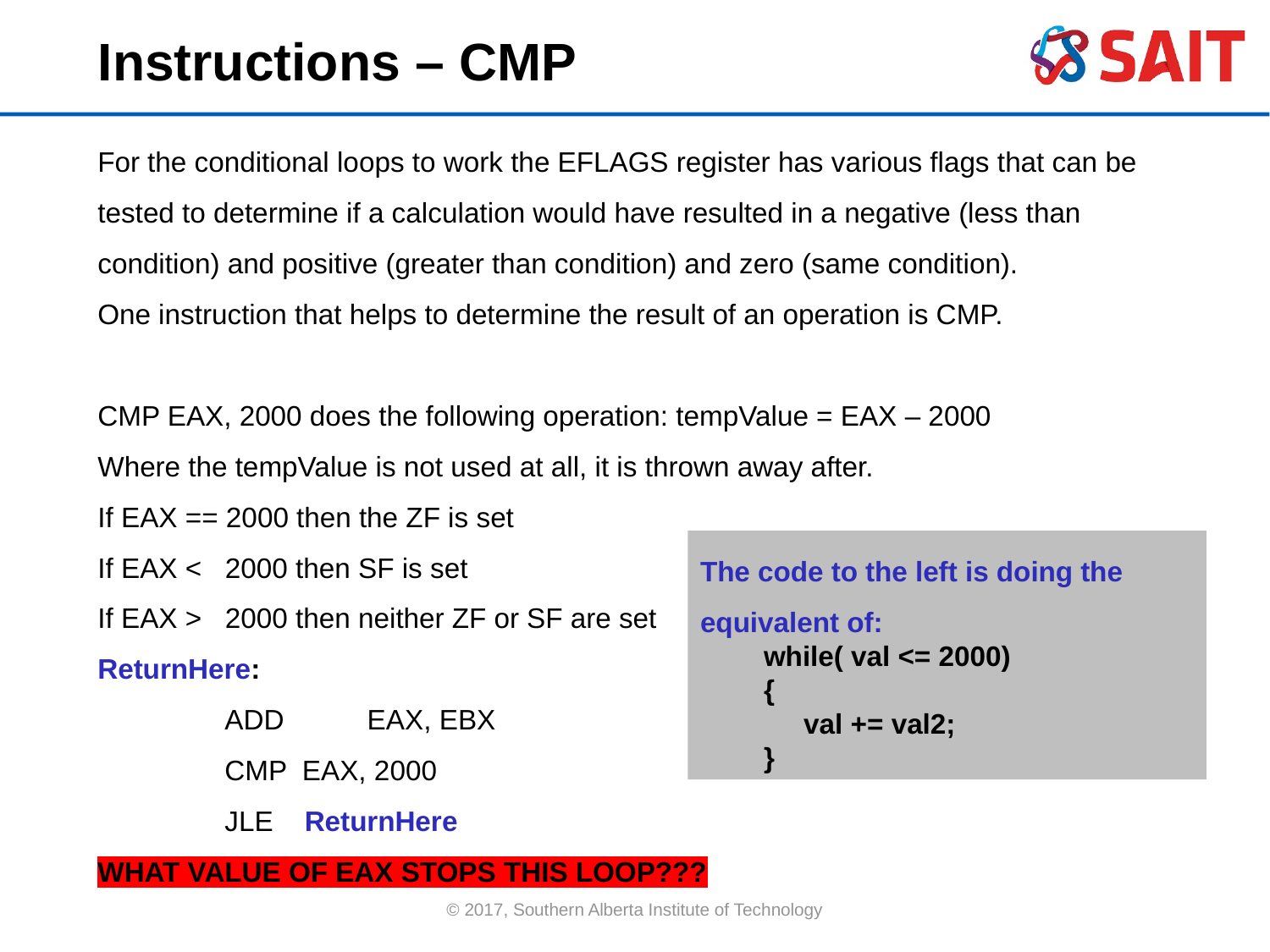

Instructions – CMP
For the conditional loops to work the EFLAGS register has various flags that can be tested to determine if a calculation would have resulted in a negative (less than condition) and positive (greater than condition) and zero (same condition).
One instruction that helps to determine the result of an operation is CMP.

CMP EAX, 2000 does the following operation: tempValue = EAX – 2000
Where the tempValue is not used at all, it is thrown away after.
If EAX == 2000 then the ZF is set
If EAX <   2000 then SF is set
If EAX >   2000 then neither ZF or SF are set
ReturnHere:
	ADD	  EAX, EBX
	CMP  EAX, 2000
	JLE    ReturnHere
WHAT VALUE OF EAX STOPS THIS LOOP???
The code to the left is doing the equivalent of:
while( val <= 2000)
{
	val += val2;
}